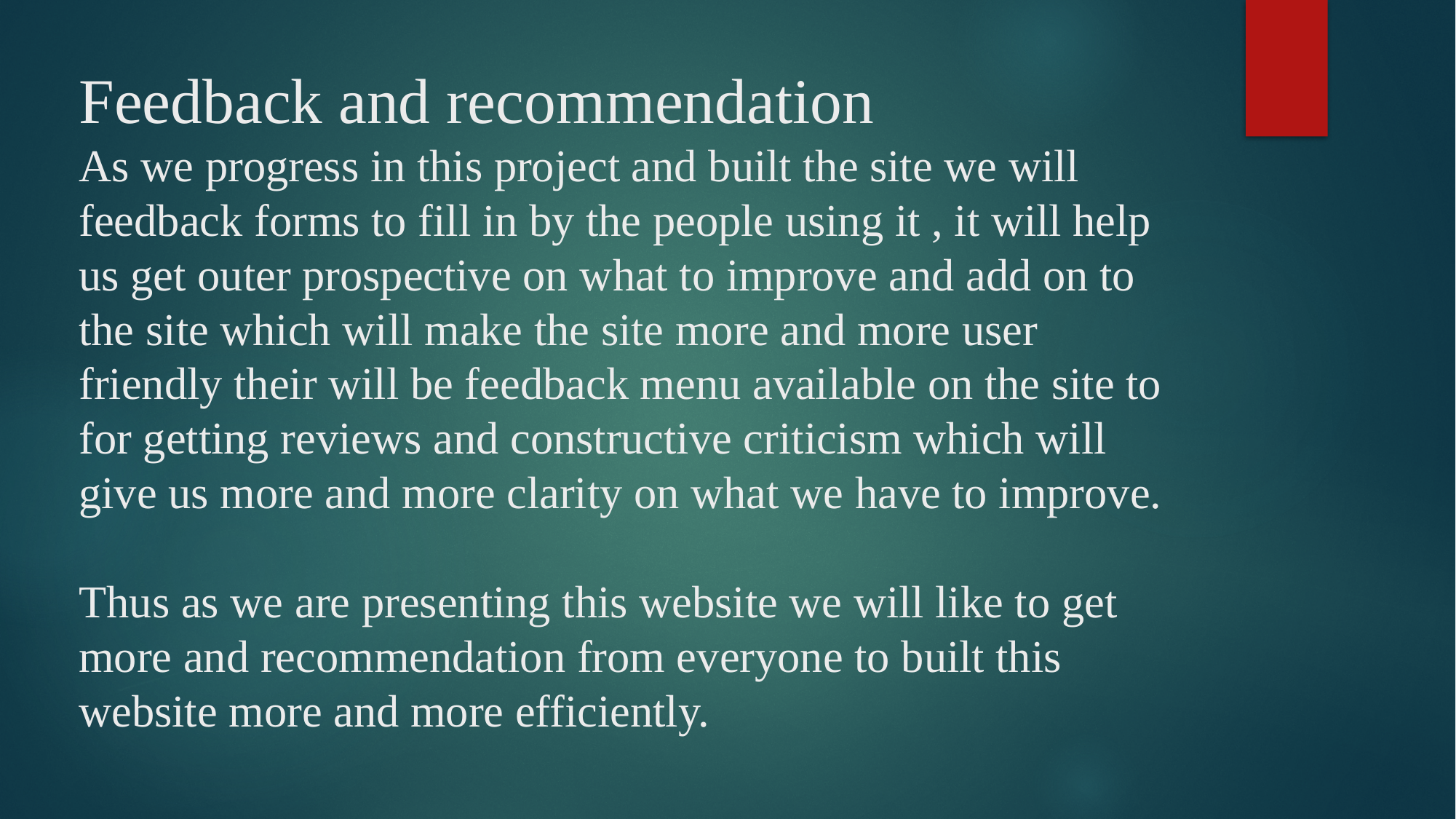

# Feedback and recommendation As we progress in this project and built the site we will feedback forms to fill in by the people using it , it will help us get outer prospective on what to improve and add on to the site which will make the site more and more user friendly their will be feedback menu available on the site to for getting reviews and constructive criticism which will give us more and more clarity on what we have to improve. Thus as we are presenting this website we will like to get more and recommendation from everyone to built this website more and more efficiently.